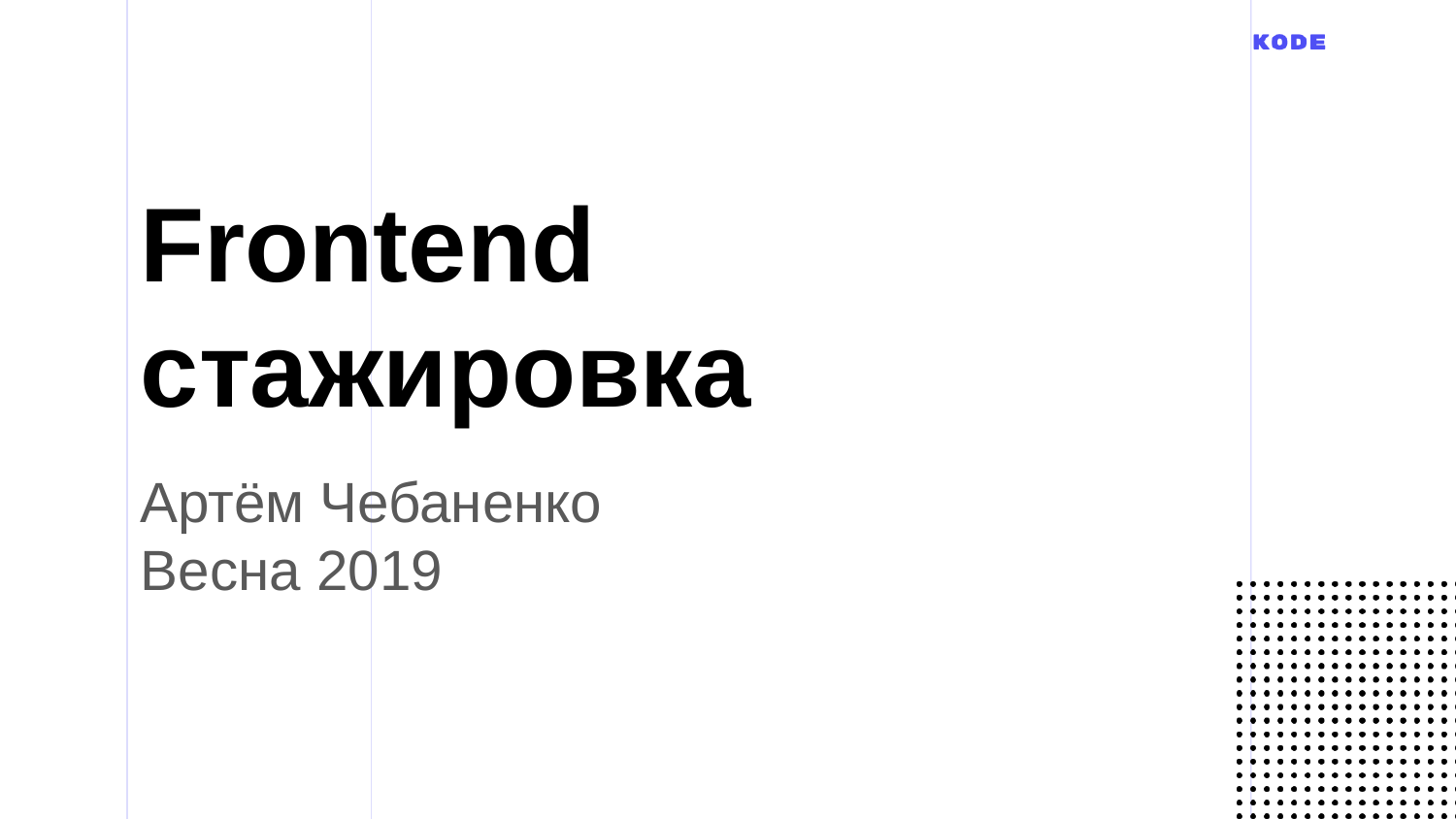

# Frontend стажировка
Артём Чебаненко
Весна 2019